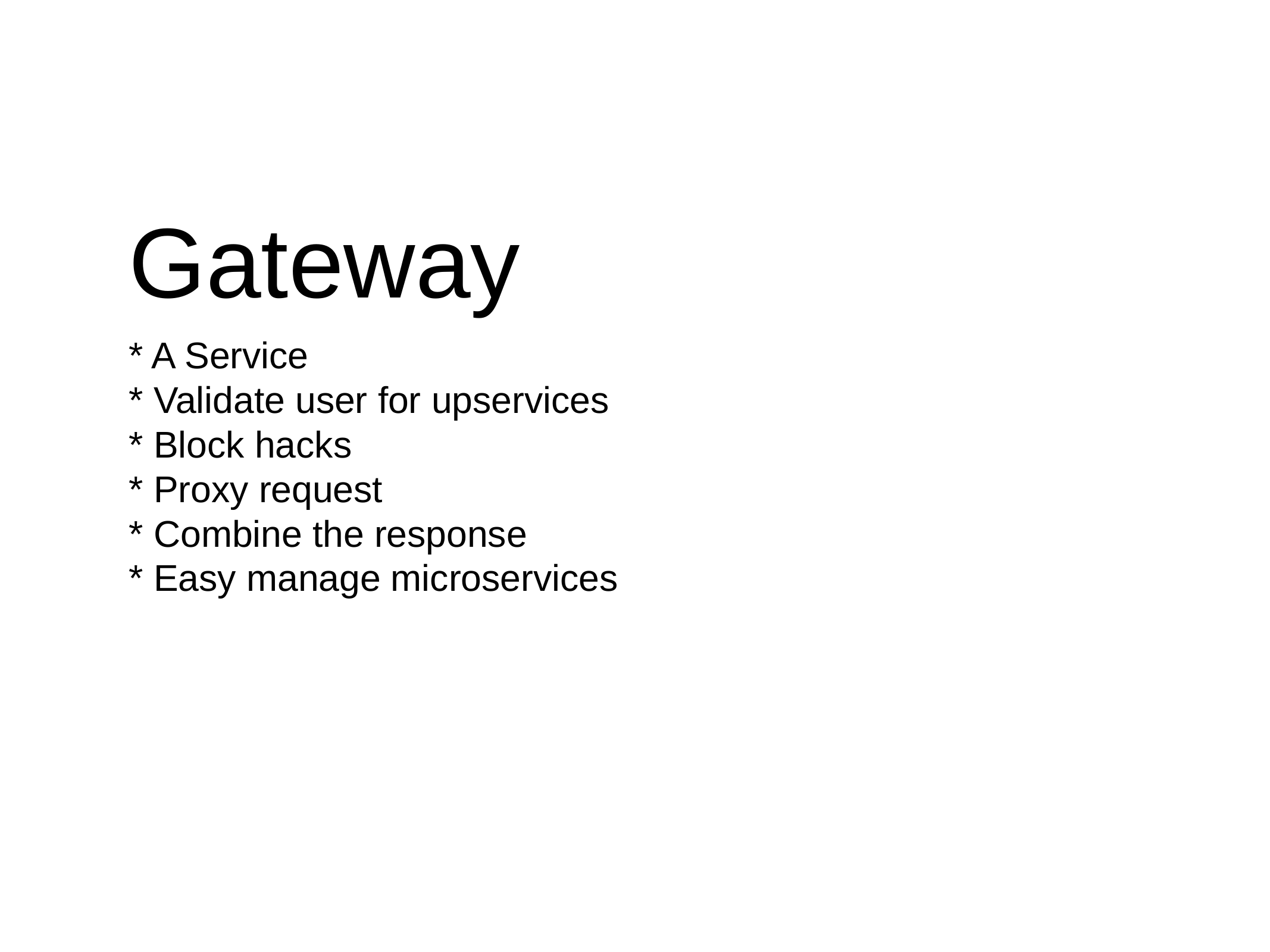

Gateway
* A Service
* Validate user for upservices
* Block hacks
* Proxy request
* Combine the response
* Easy manage microservices